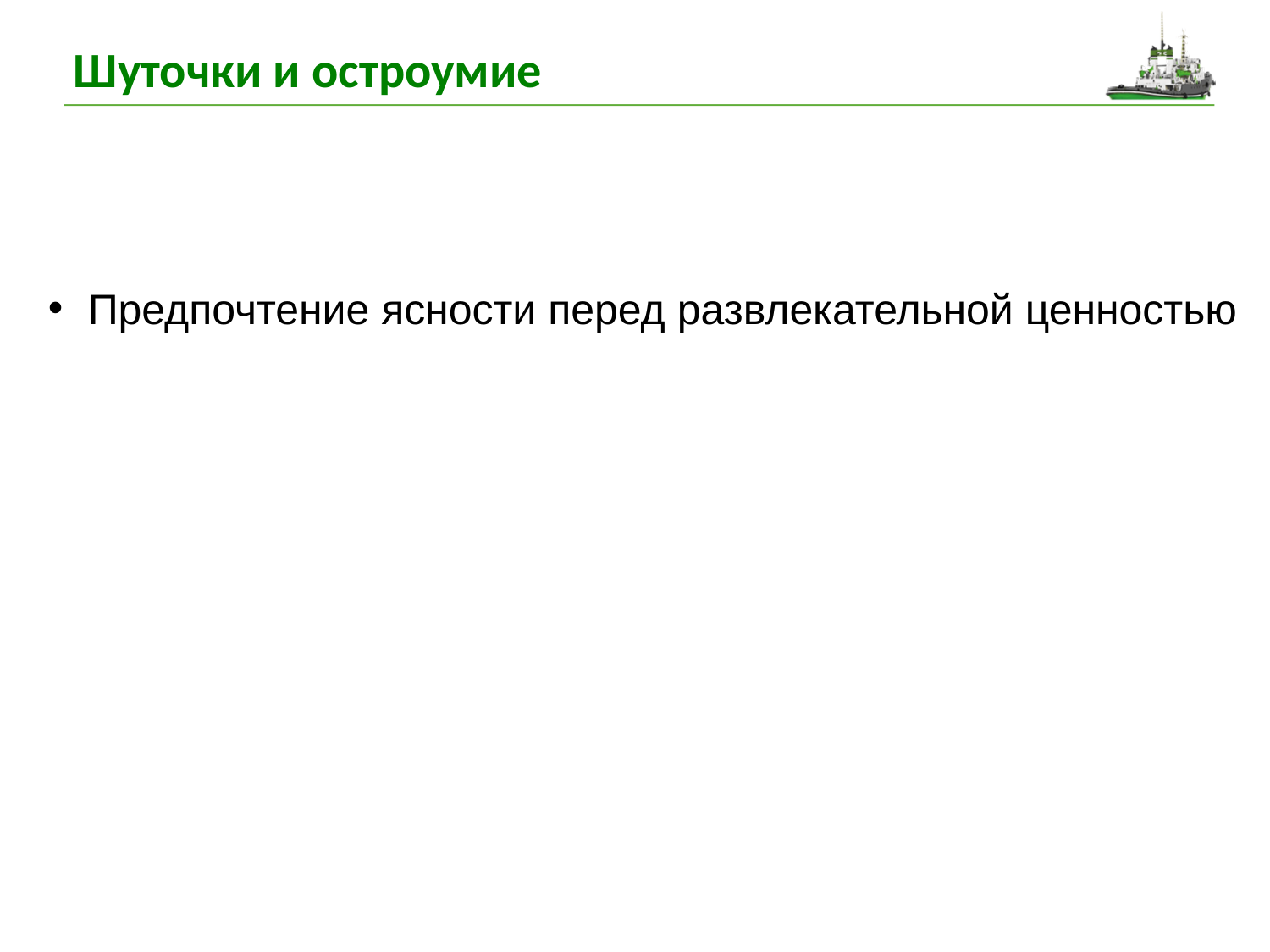

# Шуточки и остроумие
Предпочтение ясности перед развлекательной ценностью